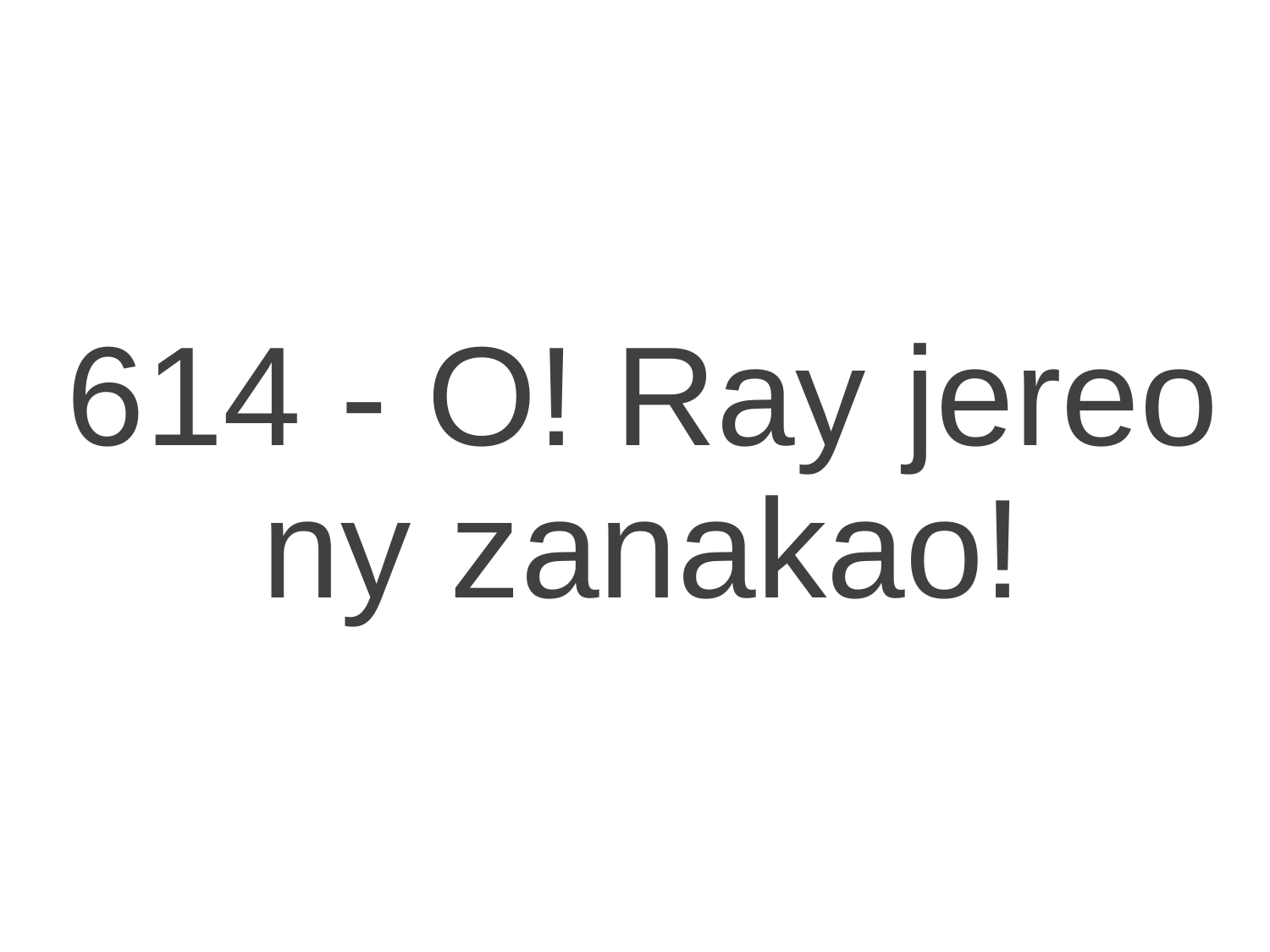

614 - O! Ray jereo ny zanakao!